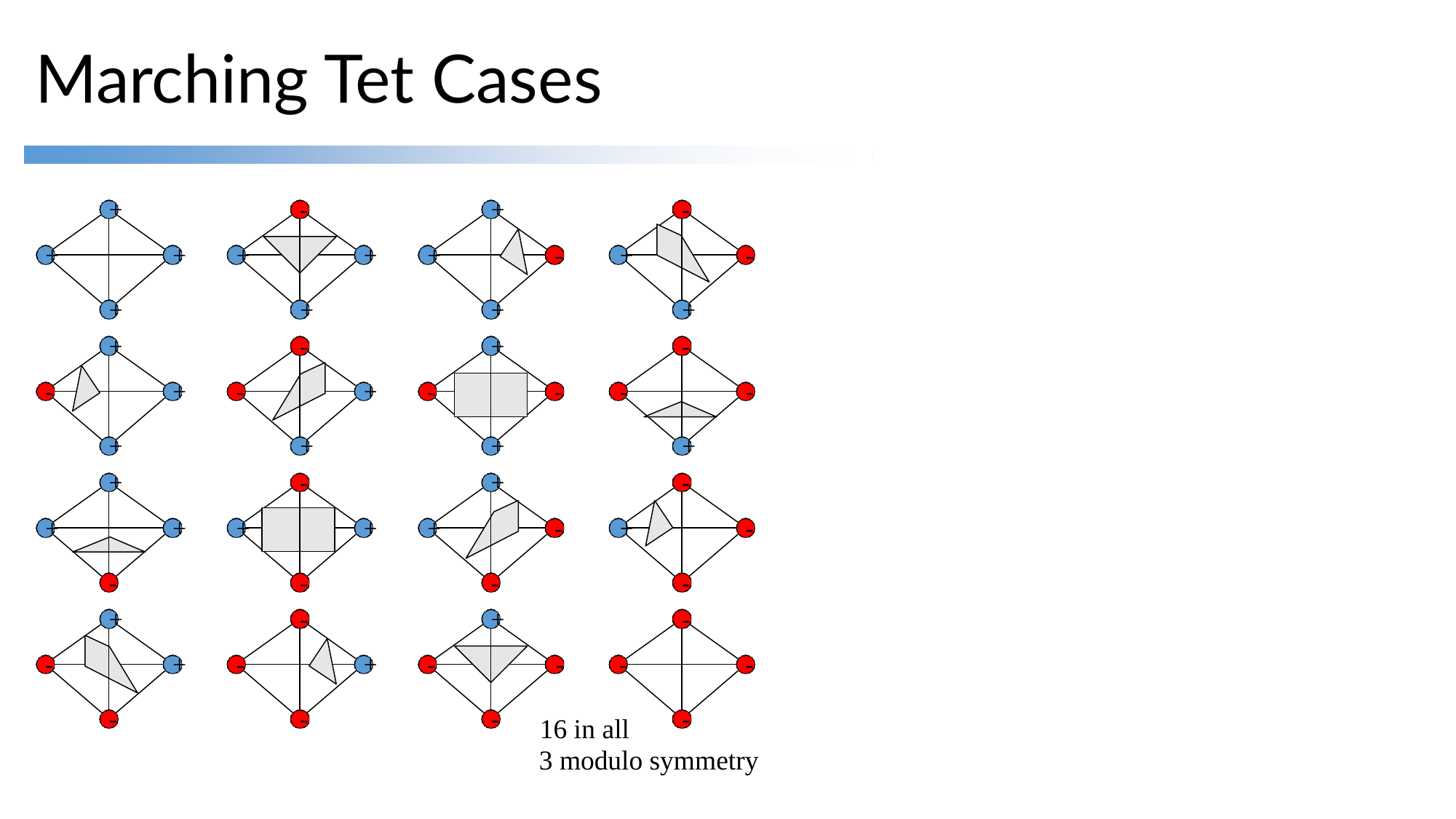

# Marching Tet Cases

+
-
+
-

+
+
+
+
+
-	+
-

+
+
+
+

+
-
+
-

-
+
-
+
-
-	-
-

+
+
+
+

+
-
+
-

+
+
+
+
+
-	+
-

-
-
-
-

+
-
+
-

-
+
-
+
-
-	-

16 in all
-

-
-
-
-

3 modulo symmetry